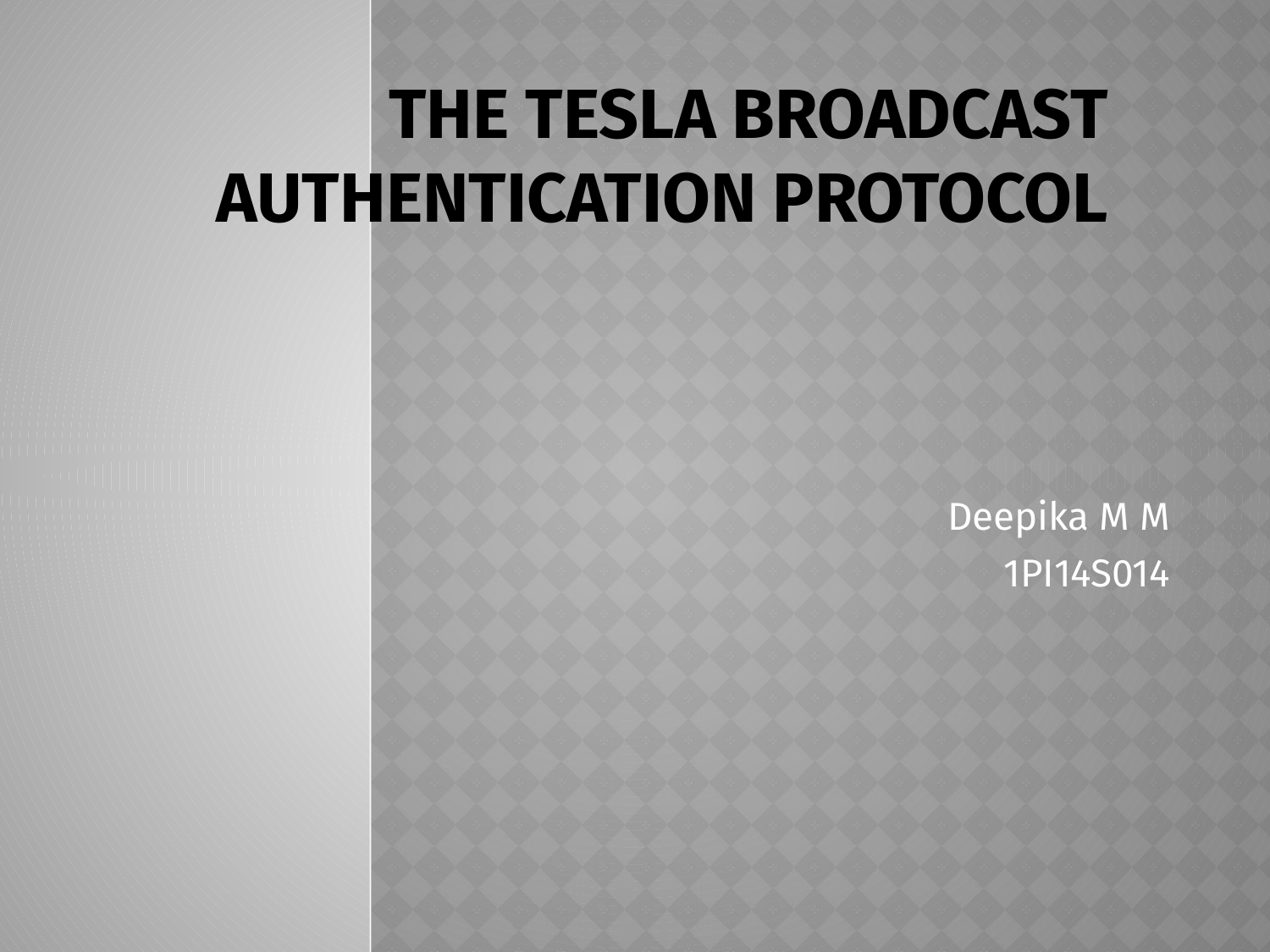

# The TESLA Broadcast Authentication Protocol
Deepika M M
1PI14S014